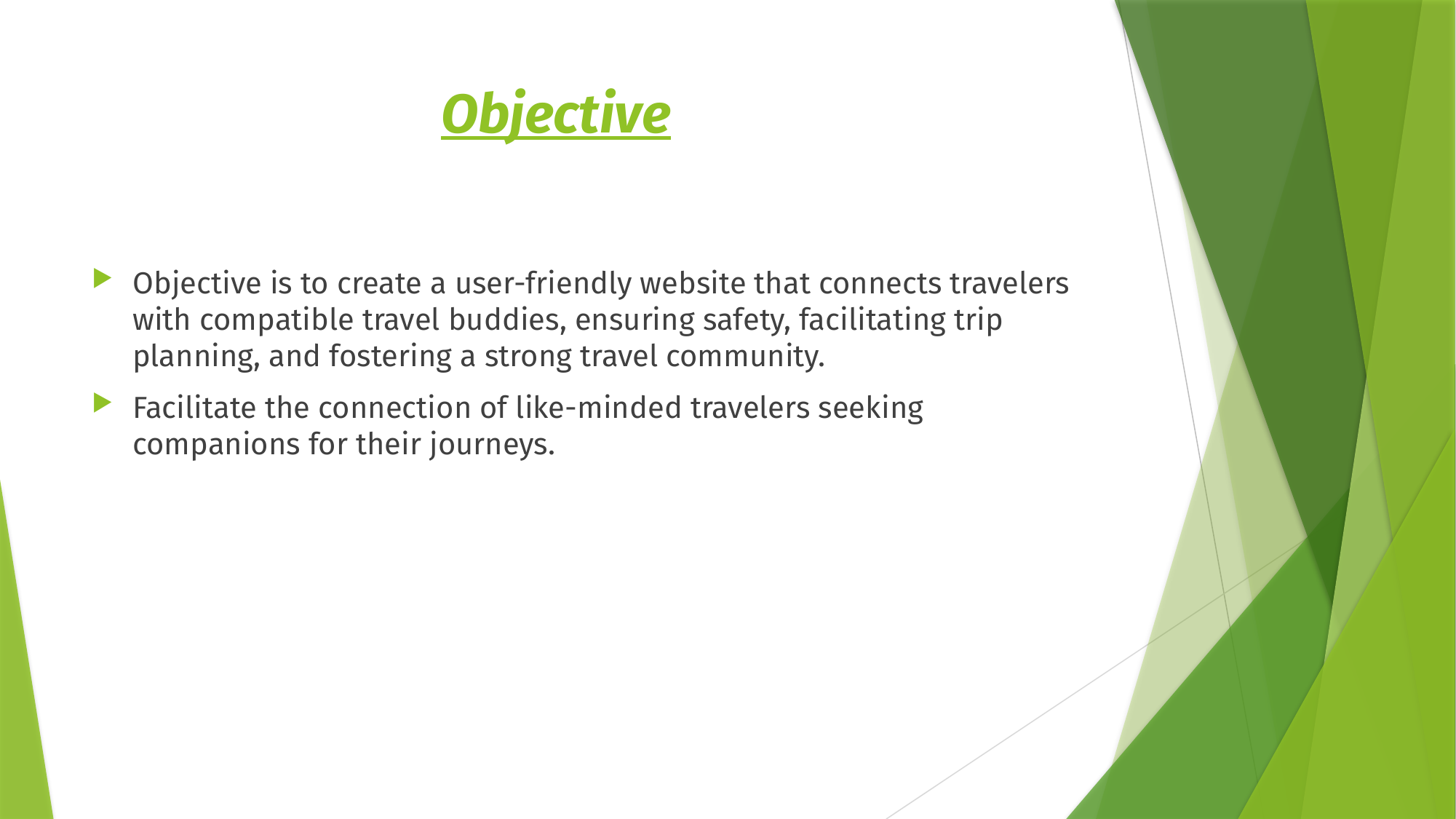

# Objective
Objective is to create a user-friendly website that connects travelers with compatible travel buddies, ensuring safety, facilitating trip planning, and fostering a strong travel community.
Facilitate the connection of like-minded travelers seeking companions for their journeys.